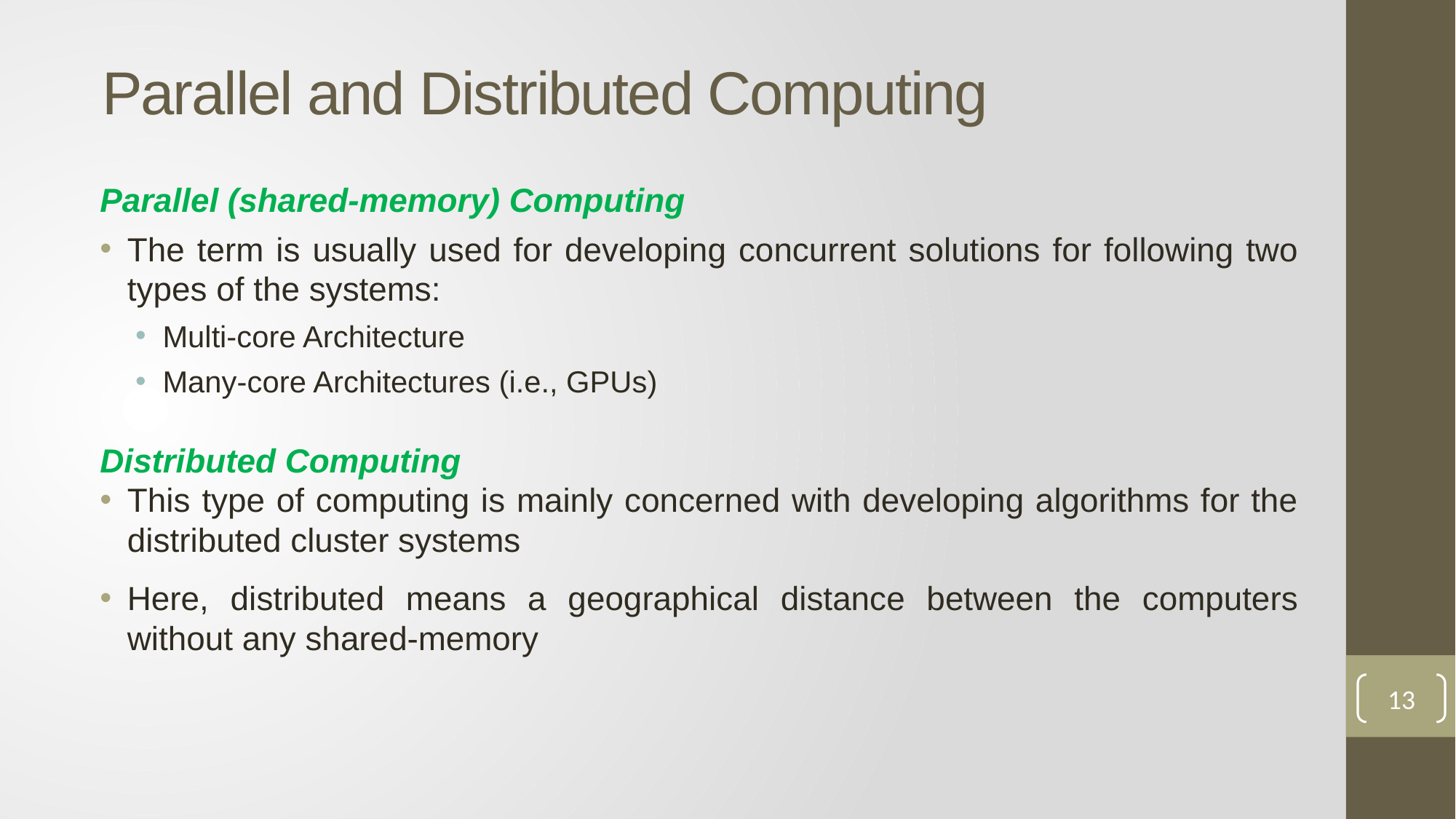

# Parallel and Distributed Computing
Parallel (shared-memory) Computing
The term is usually used for developing concurrent solutions for following two types of the systems:
Multi-core Architecture
Many-core Architectures (i.e., GPUs)

Distributed Computing
This type of computing is mainly concerned with developing algorithms for the distributed cluster systems
Here, distributed means a geographical distance between the computers without any shared-memory
13